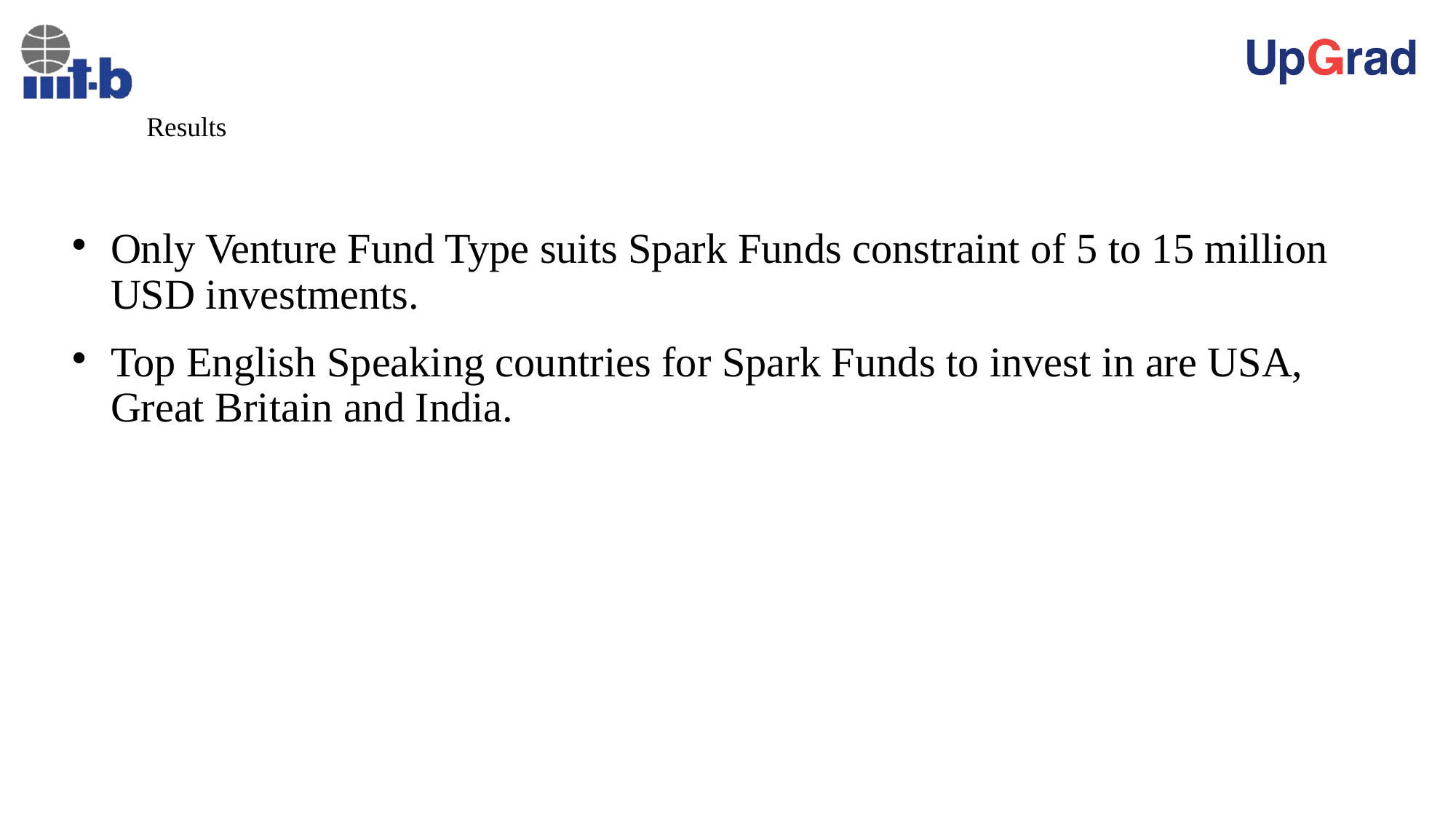

Results
Only Venture Fund Type suits Spark Funds constraint of 5 to 15 million USD investments.
Top English Speaking countries for Spark Funds to invest in are USA, Great Britain and India.